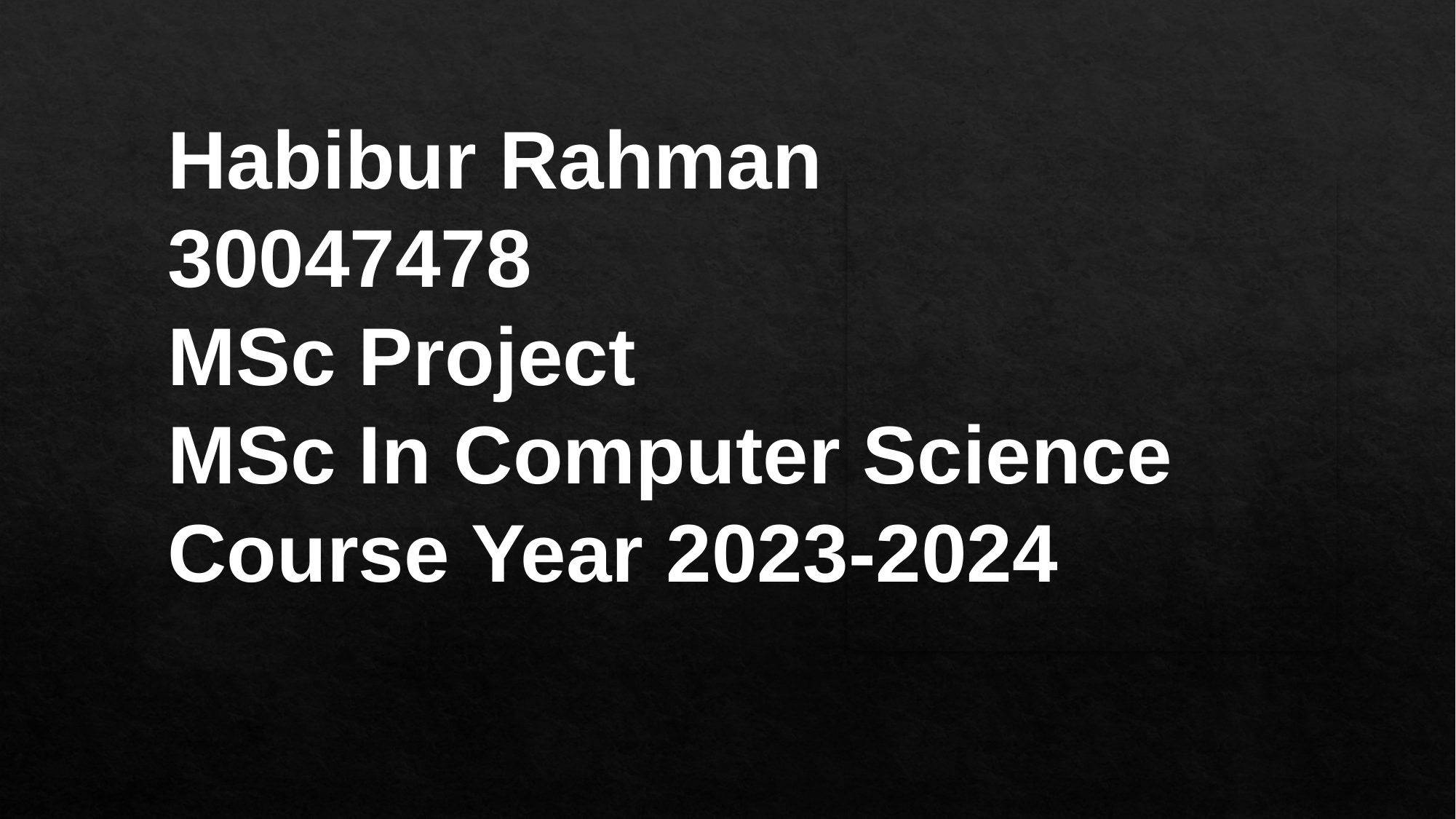

Habibur Rahman
30047478
MSc Project
MSc In Computer Science
Course Year 2023-2024